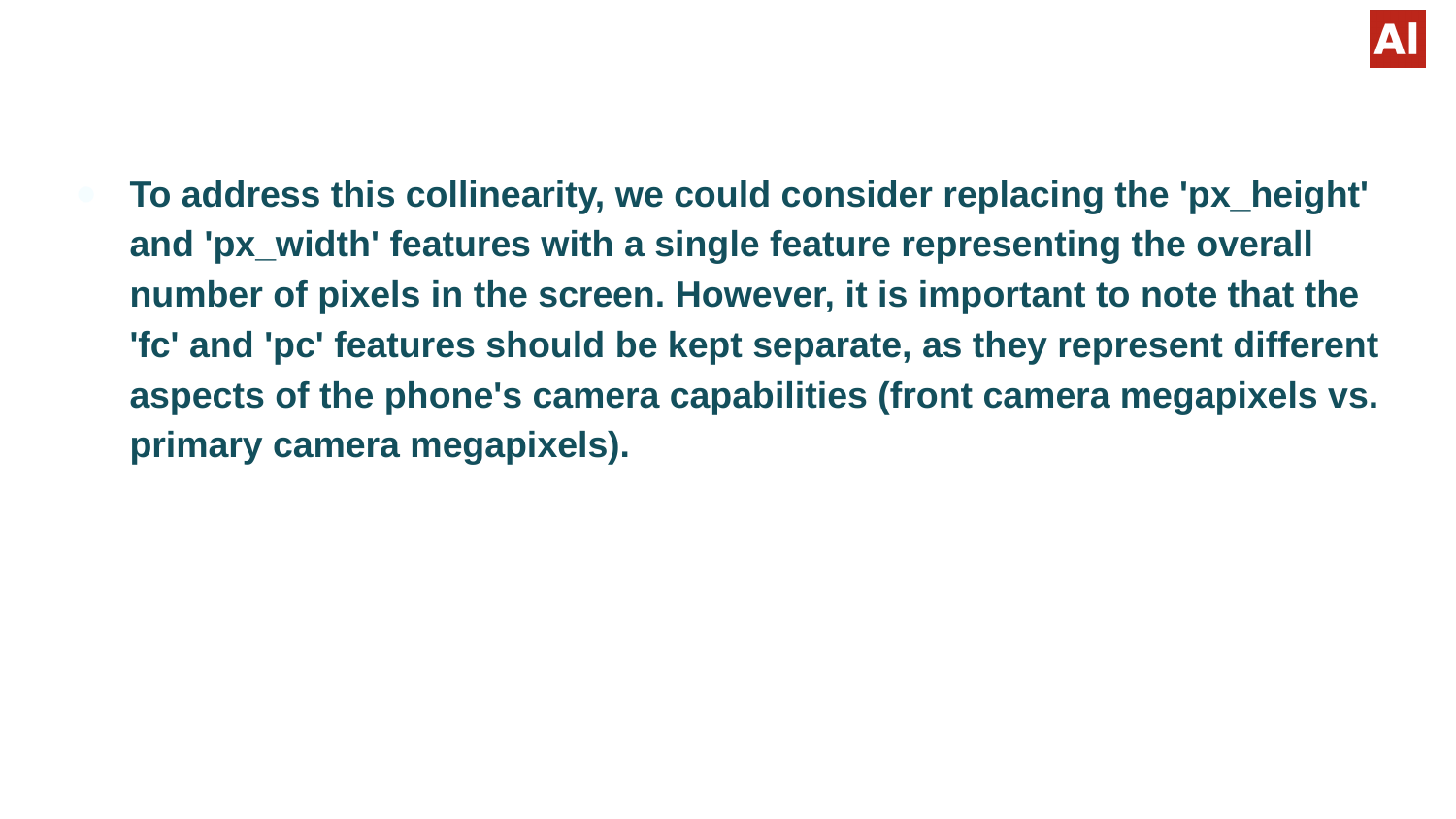

To address this collinearity, we could consider replacing the 'px_height' and 'px_width' features with a single feature representing the overall number of pixels in the screen. However, it is important to note that the 'fc' and 'pc' features should be kept separate, as they represent different aspects of the phone's camera capabilities (front camera megapixels vs. primary camera megapixels).